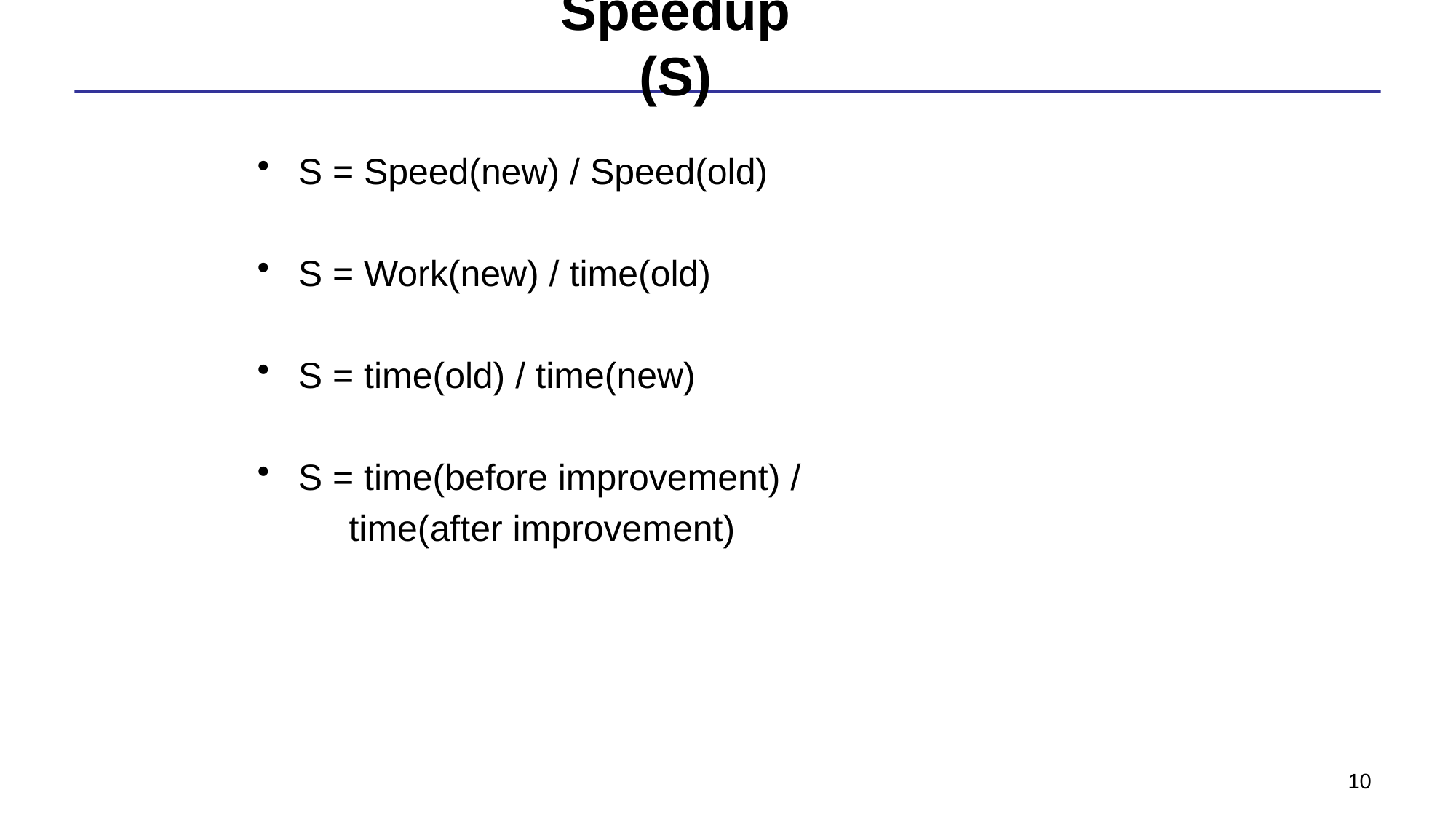

# Speedup (S)
S = Speed(new) / Speed(old)

S = Work(new) / time(old)

S = time(old) / time(new)

S = time(before improvement) /
         time(after improvement)
10